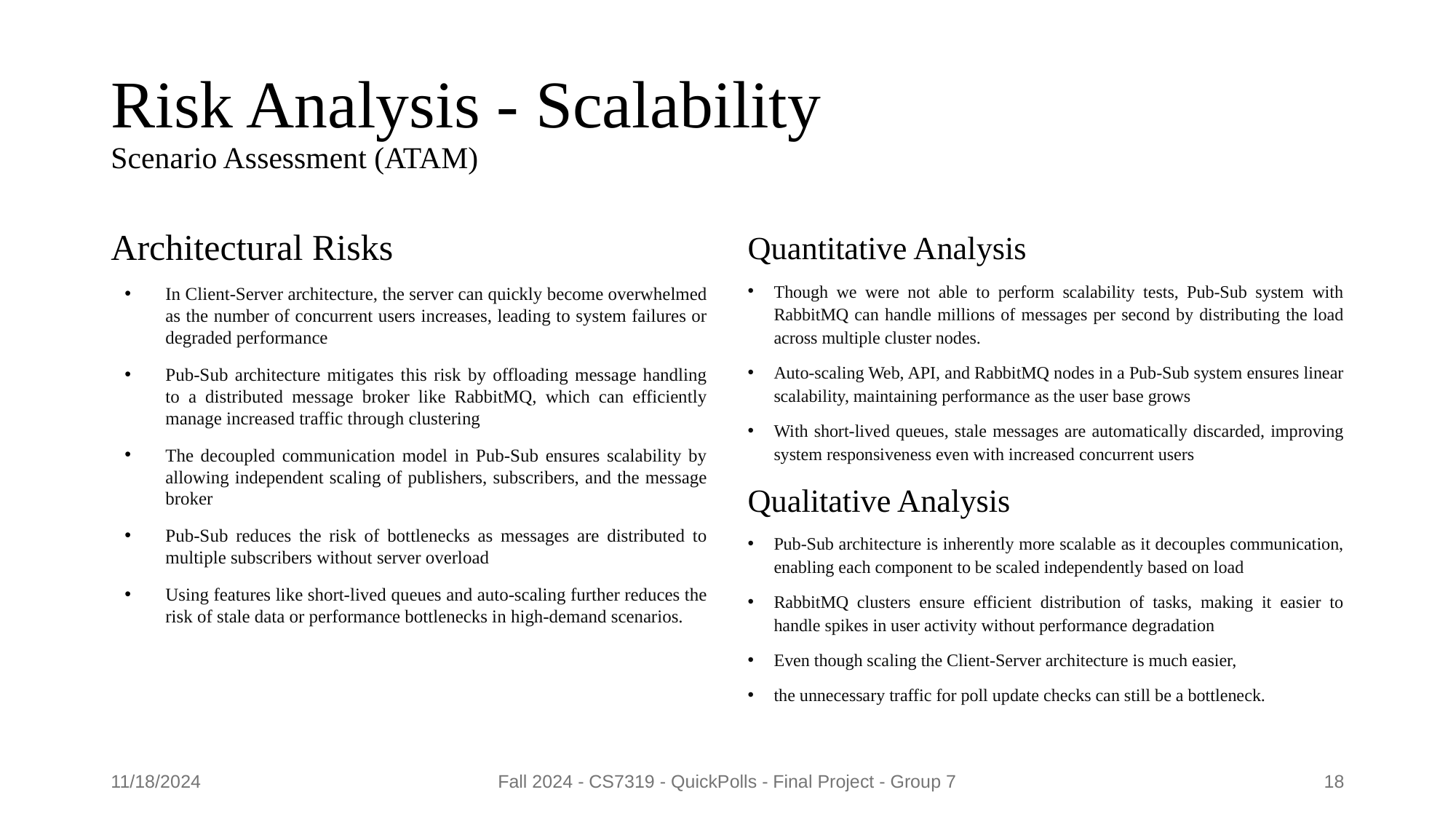

# Risk Analysis - Scalability Scenario Assessment (ATAM)
Architectural Risks
In Client-Server architecture, the server can quickly become overwhelmed as the number of concurrent users increases, leading to system failures or degraded performance
Pub-Sub architecture mitigates this risk by offloading message handling to a distributed message broker like RabbitMQ, which can efficiently manage increased traffic through clustering
The decoupled communication model in Pub-Sub ensures scalability by allowing independent scaling of publishers, subscribers, and the message broker
Pub-Sub reduces the risk of bottlenecks as messages are distributed to multiple subscribers without server overload
Using features like short-lived queues and auto-scaling further reduces the risk of stale data or performance bottlenecks in high-demand scenarios.
Quantitative Analysis
Though we were not able to perform scalability tests, Pub-Sub system with RabbitMQ can handle millions of messages per second by distributing the load across multiple cluster nodes.
Auto-scaling Web, API, and RabbitMQ nodes in a Pub-Sub system ensures linear scalability, maintaining performance as the user base grows
With short-lived queues, stale messages are automatically discarded, improving system responsiveness even with increased concurrent users
Qualitative Analysis
Pub-Sub architecture is inherently more scalable as it decouples communication, enabling each component to be scaled independently based on load
RabbitMQ clusters ensure efficient distribution of tasks, making it easier to handle spikes in user activity without performance degradation
Even though scaling the Client-Server architecture is much easier,
the unnecessary traffic for poll update checks can still be a bottleneck.
11/18/2024
Fall 2024 - CS7319 - QuickPolls - Final Project - Group 7
18